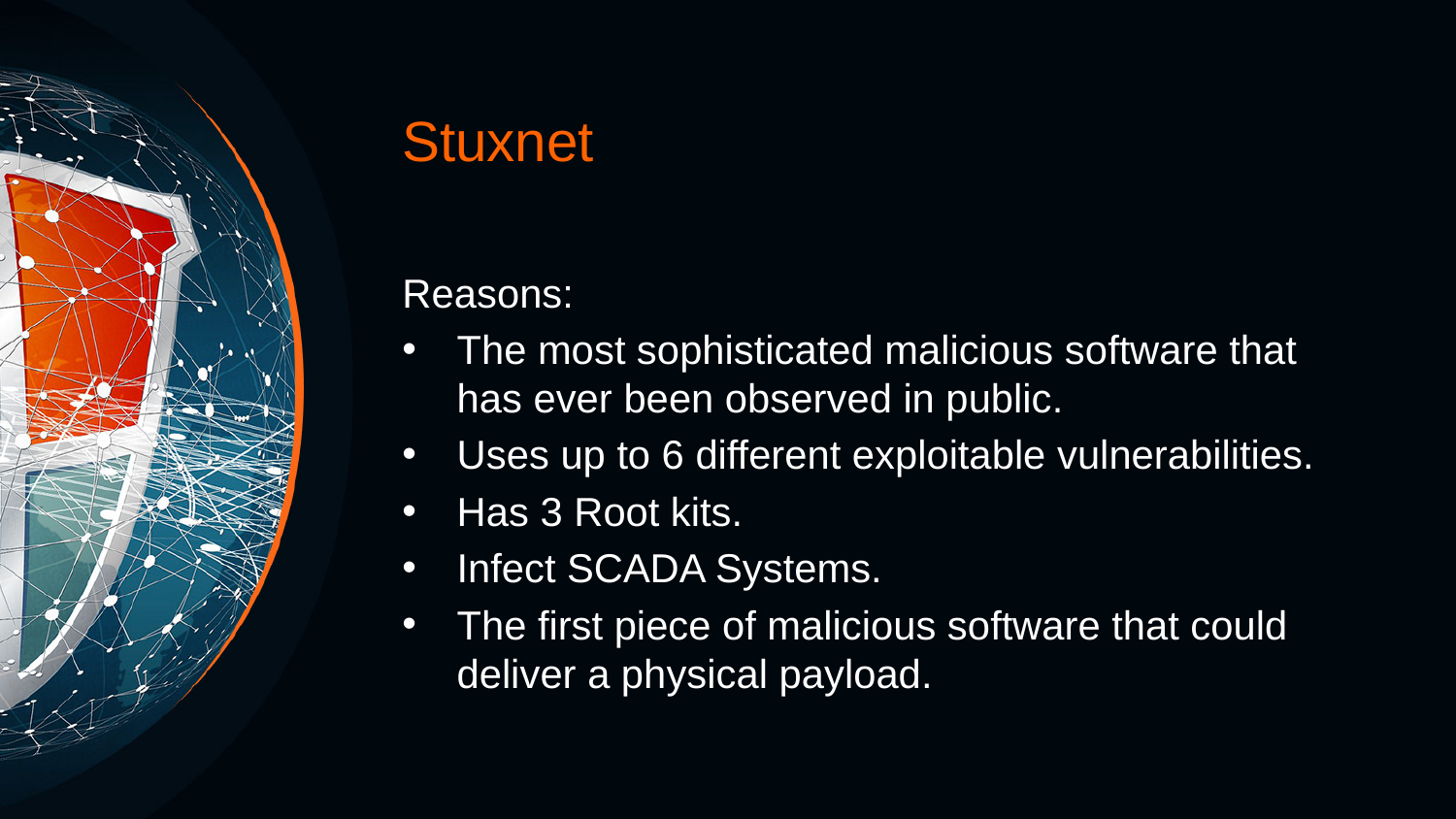

# Stuxnet
Reasons:
The most sophisticated malicious software that has ever been observed in public.
Uses up to 6 different exploitable vulnerabilities.
Has 3 Root kits.
Infect SCADA Systems.
The first piece of malicious software that could deliver a physical payload.